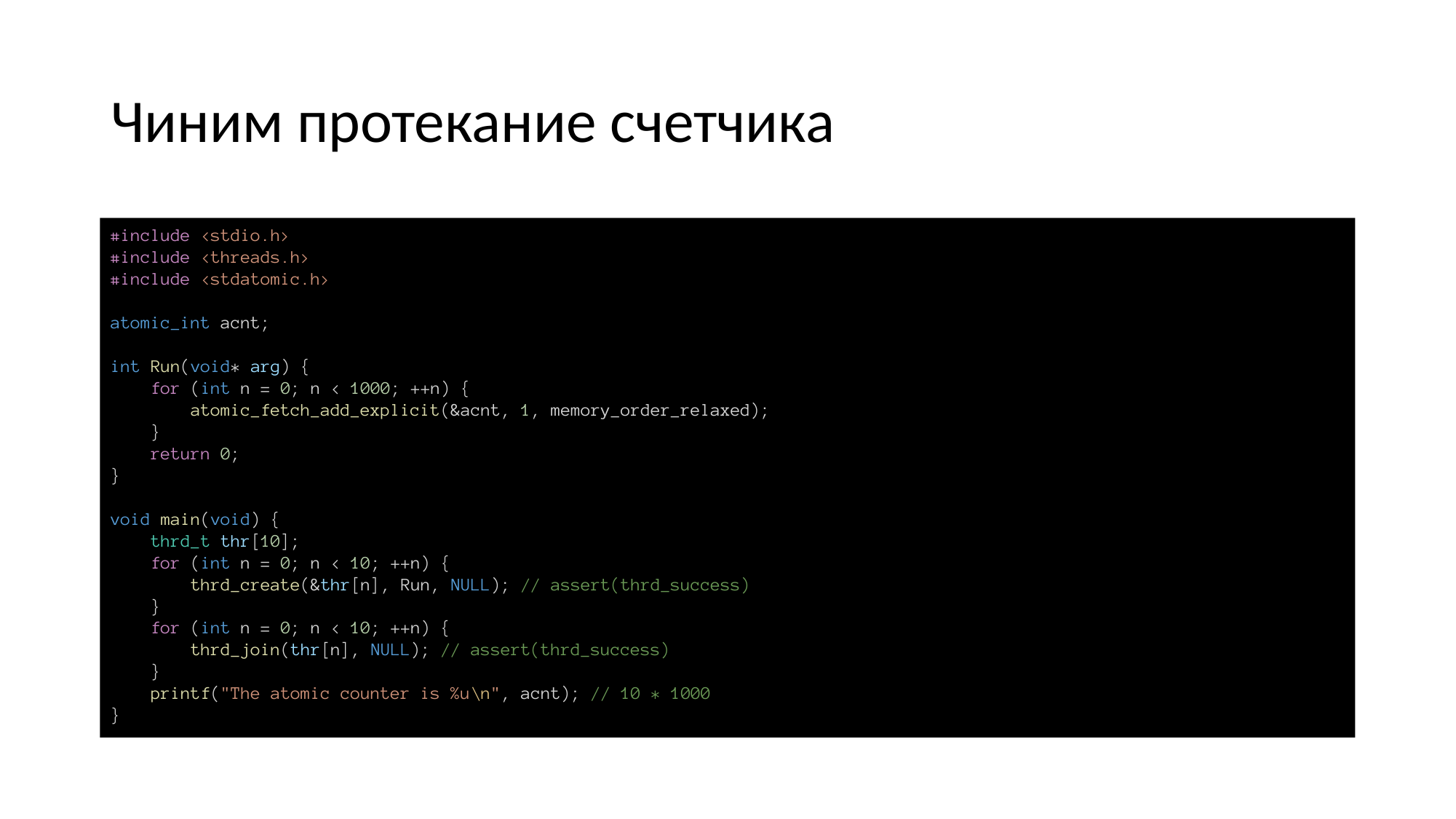

# Чиним протекание счетчика
#include <stdio.h>
#include <threads.h>
#include <stdatomic.h>

atomic_int acnt;

int Run(void* arg) {
    for (int n = 0; n < 1000; ++n) {
        atomic_fetch_add_explicit(&acnt, 1, memory_order_relaxed);
    }
    return 0;
}

void main(void) {
    thrd_t thr[10];
    for (int n = 0; n < 10; ++n) {
        thrd_create(&thr[n], Run, NULL); // assert(thrd_success)
    }
    for (int n = 0; n < 10; ++n) {
        thrd_join(thr[n], NULL); // assert(thrd_success)
    }
    printf("The atomic counter is %u\n", acnt); // 10 * 1000
}